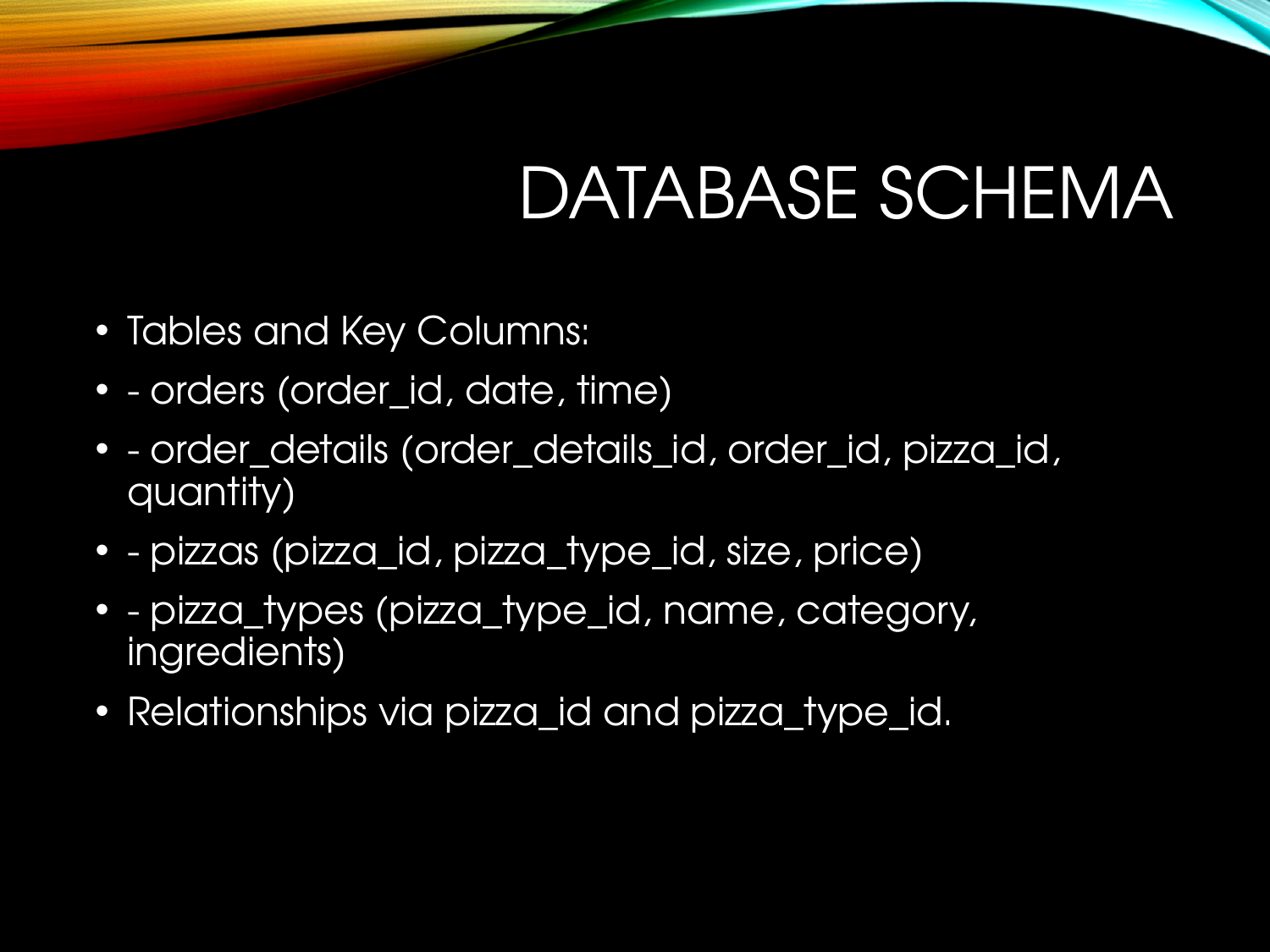

# Database Schema
Tables and Key Columns:
- orders (order_id, date, time)
- order_details (order_details_id, order_id, pizza_id, quantity)
- pizzas (pizza_id, pizza_type_id, size, price)
- pizza_types (pizza_type_id, name, category, ingredients)
Relationships via pizza_id and pizza_type_id.